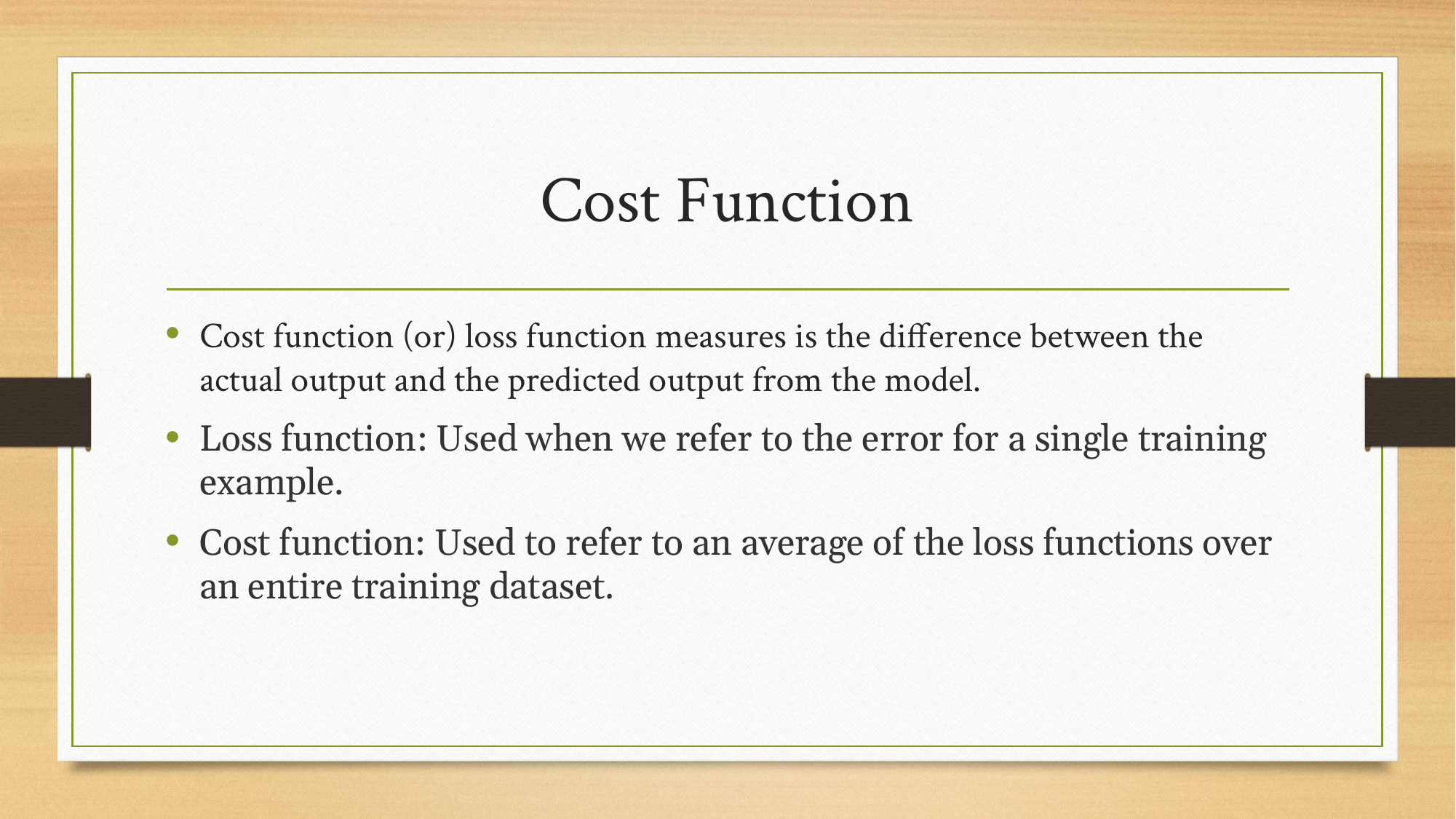

# Cost Function
Cost function (or) loss function measures is the difference between the actual output and the predicted output from the model.
Loss function: Used when we refer to the error for a single training example.
Cost function: Used to refer to an average of the loss functions over an entire training dataset.